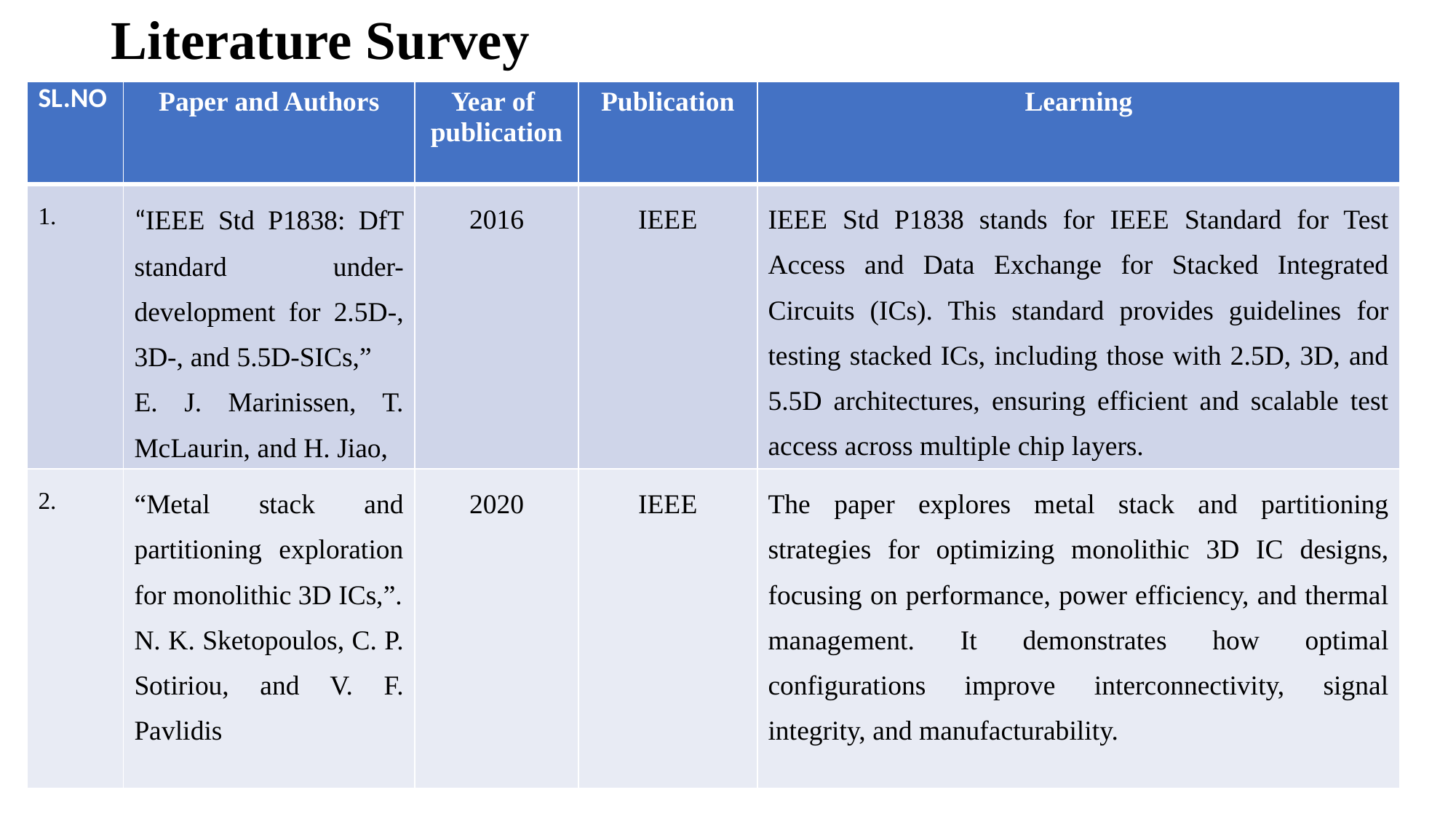

# Literature Survey
| SL.NO | Paper and Authors | Year of publication | Publication | Learning |
| --- | --- | --- | --- | --- |
| 1. | “IEEE Std P1838: DfT standard under-development for 2.5D-, 3D-, and 5.5D-SICs,” E. J. Marinissen, T. McLaurin, and H. Jiao, | 2016 | IEEE | IEEE Std P1838 stands for IEEE Standard for Test Access and Data Exchange for Stacked Integrated Circuits (ICs). This standard provides guidelines for testing stacked ICs, including those with 2.5D, 3D, and 5.5D architectures, ensuring efficient and scalable test access across multiple chip layers. |
| 2. | “Metal stack and partitioning exploration for monolithic 3D ICs,”. N. K. Sketopoulos, C. P. Sotiriou, and V. F. Pavlidis | 2020 | IEEE | The paper explores metal stack and partitioning strategies for optimizing monolithic 3D IC designs, focusing on performance, power efficiency, and thermal management. It demonstrates how optimal configurations improve interconnectivity, signal integrity, and manufacturability. |

4